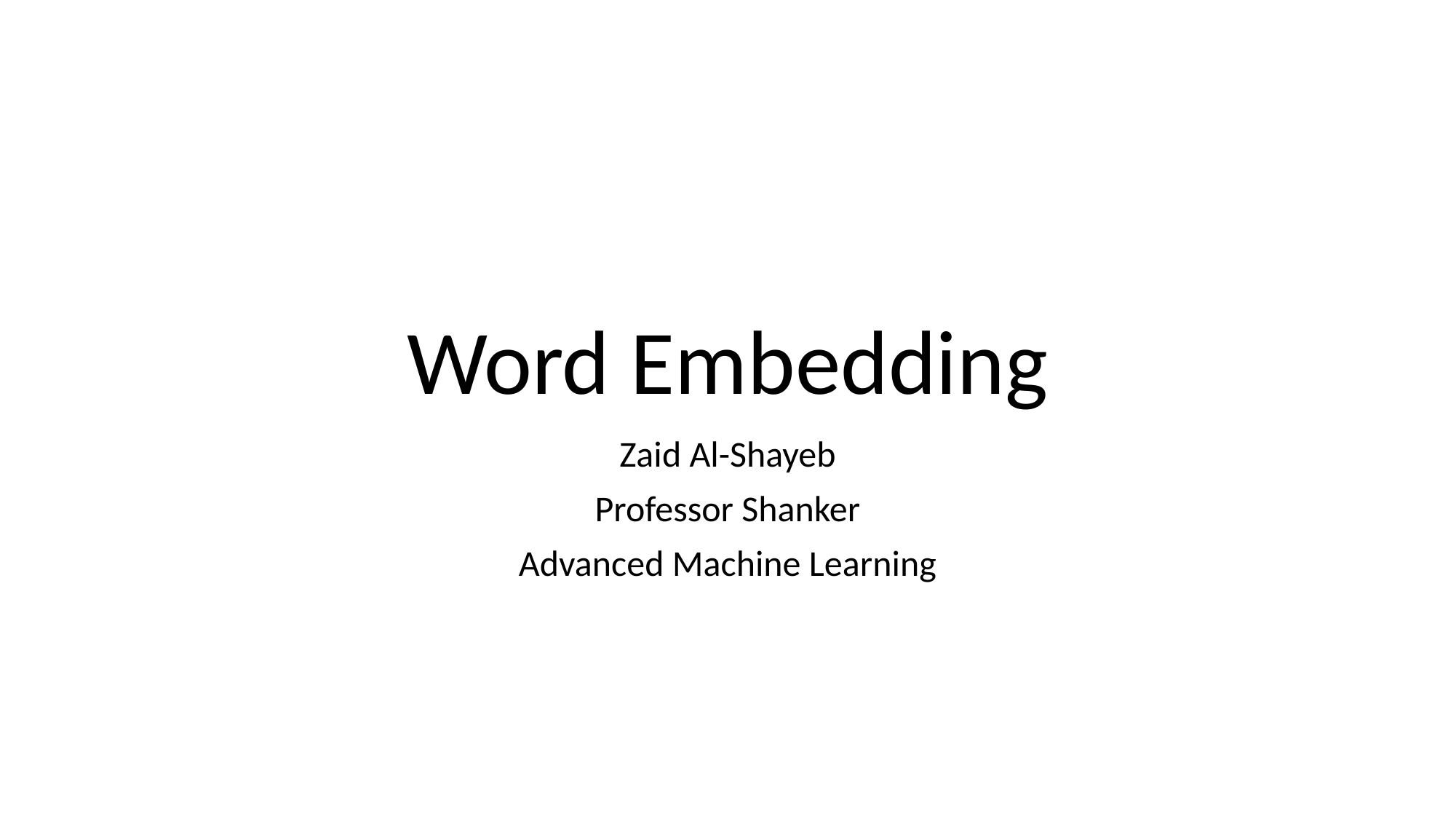

# Word Embedding
Zaid Al-Shayeb
Professor Shanker
Advanced Machine Learning